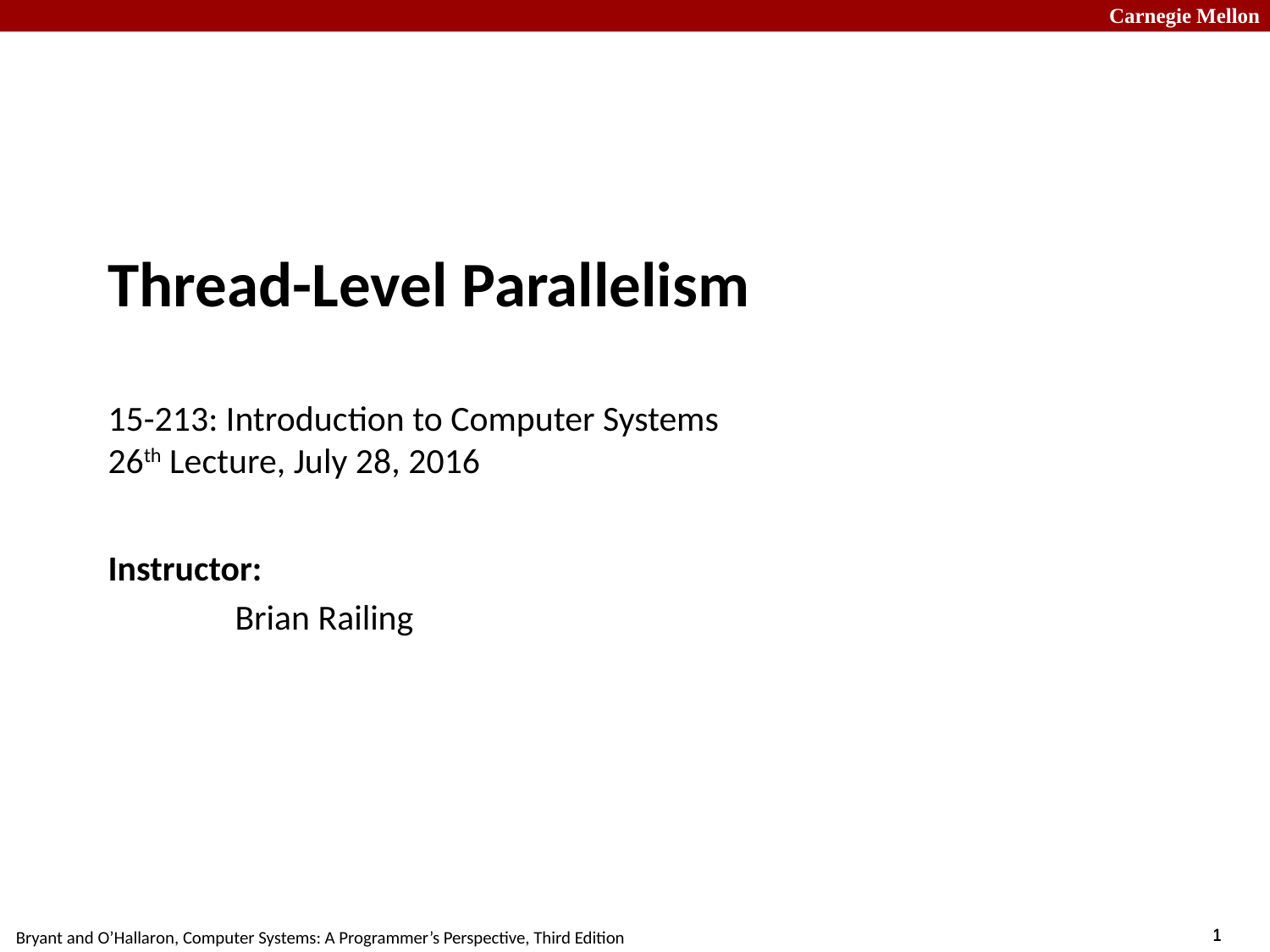

# Thread-Level Parallelism 15-213: Introduction to Computer Systems 26th Lecture, July 28, 2016
Instructor:
	Brian Railing